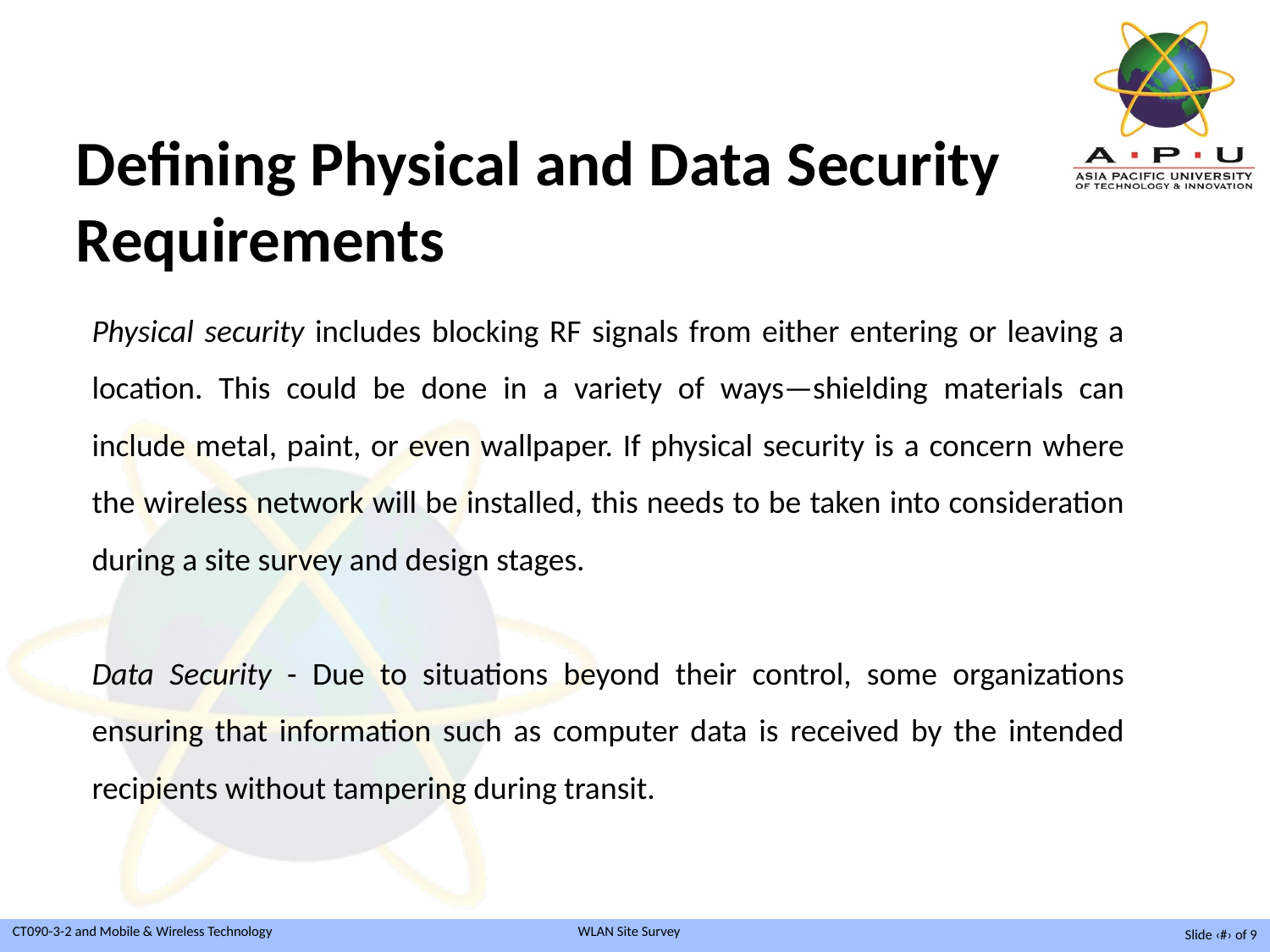

Defining Physical and Data Security
Requirements
Physical security includes blocking RF signals from either entering or leaving a location. This could be done in a variety of ways—shielding materials can include metal, paint, or even wallpaper. If physical security is a concern where the wireless network will be installed, this needs to be taken into consideration during a site survey and design stages.

Data Security - Due to situations beyond their control, some organizations ensuring that information such as computer data is received by the intended recipients without tampering during transit.
Slide ‹#› of 9